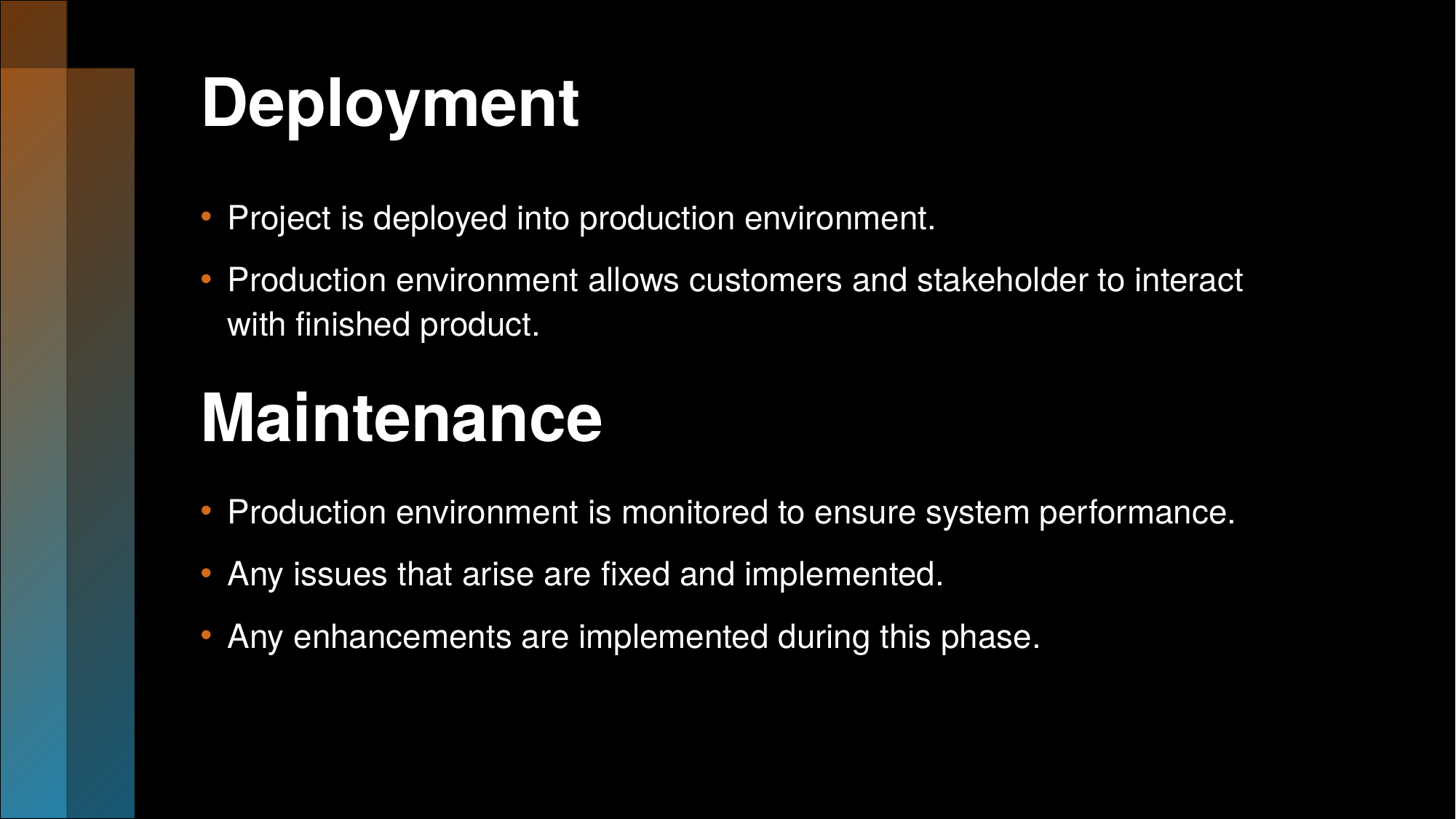

# Deployment
Project is deployed into production environment.
Production environment allows customers and stakeholder to interact with finished product.
Maintenance
Production environment is monitored to ensure system performance.
Any issues that arise are fixed and implemented.
Any enhancements are implemented during this phase.